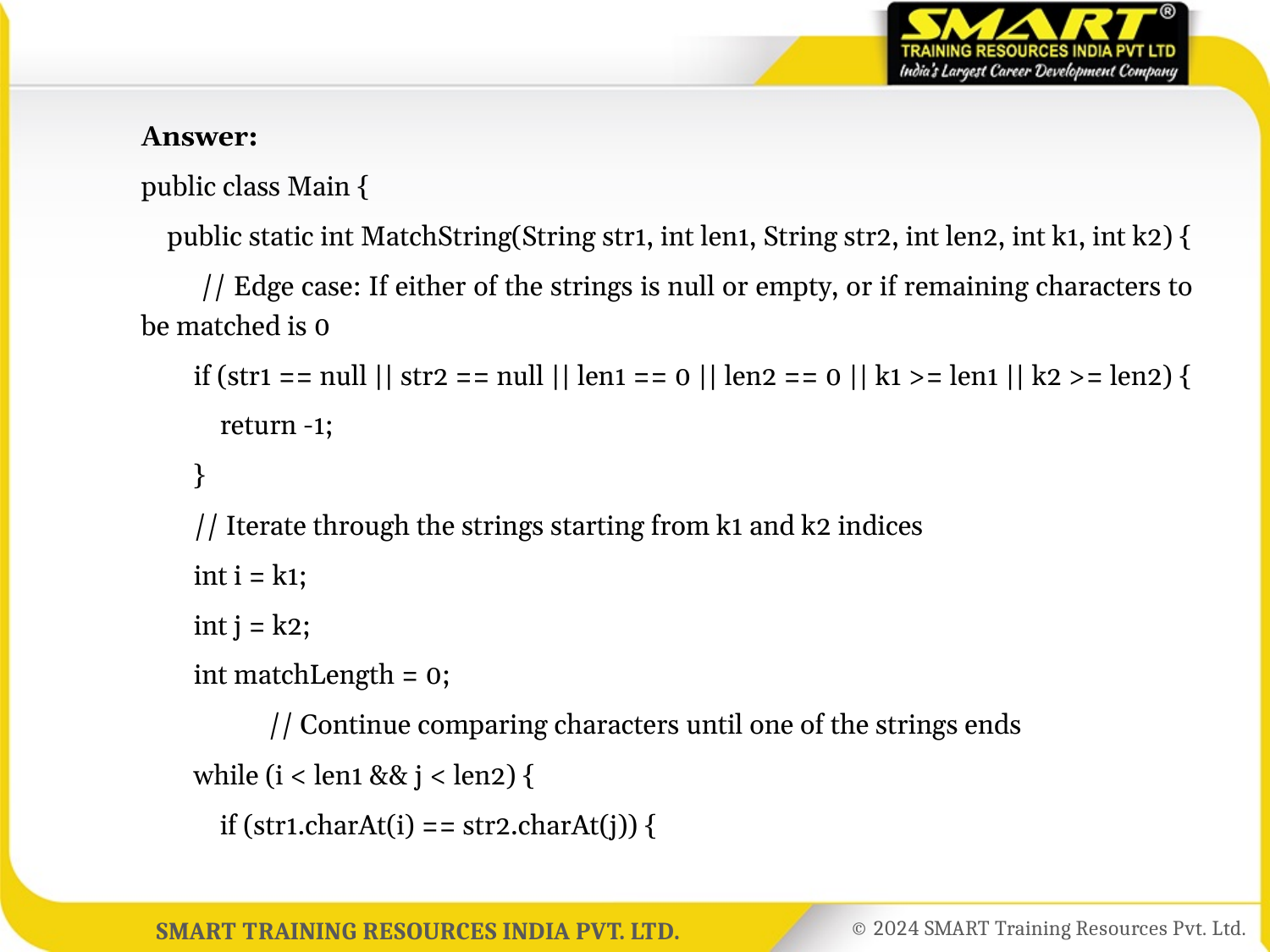

Answer:
	public class Main {
	    public static int MatchString(String str1, int len1, String str2, int len2, int k1, int k2) {
	        // Edge case: If either of the strings is null or empty, or if remaining characters to be matched is 0
	        if (str1 == null || str2 == null || len1 == 0 || len2 == 0 || k1 >= len1 || k2 >= len2) {
	            return -1;
	        }
	        // Iterate through the strings starting from k1 and k2 indices
	        int i = k1;
	        int j = k2;
	        int matchLength = 0;
		// Continue comparing characters until one of the strings ends
	        while (i < len1 && j < len2) {
	            if (str1.charAt(i) == str2.charAt(j)) {